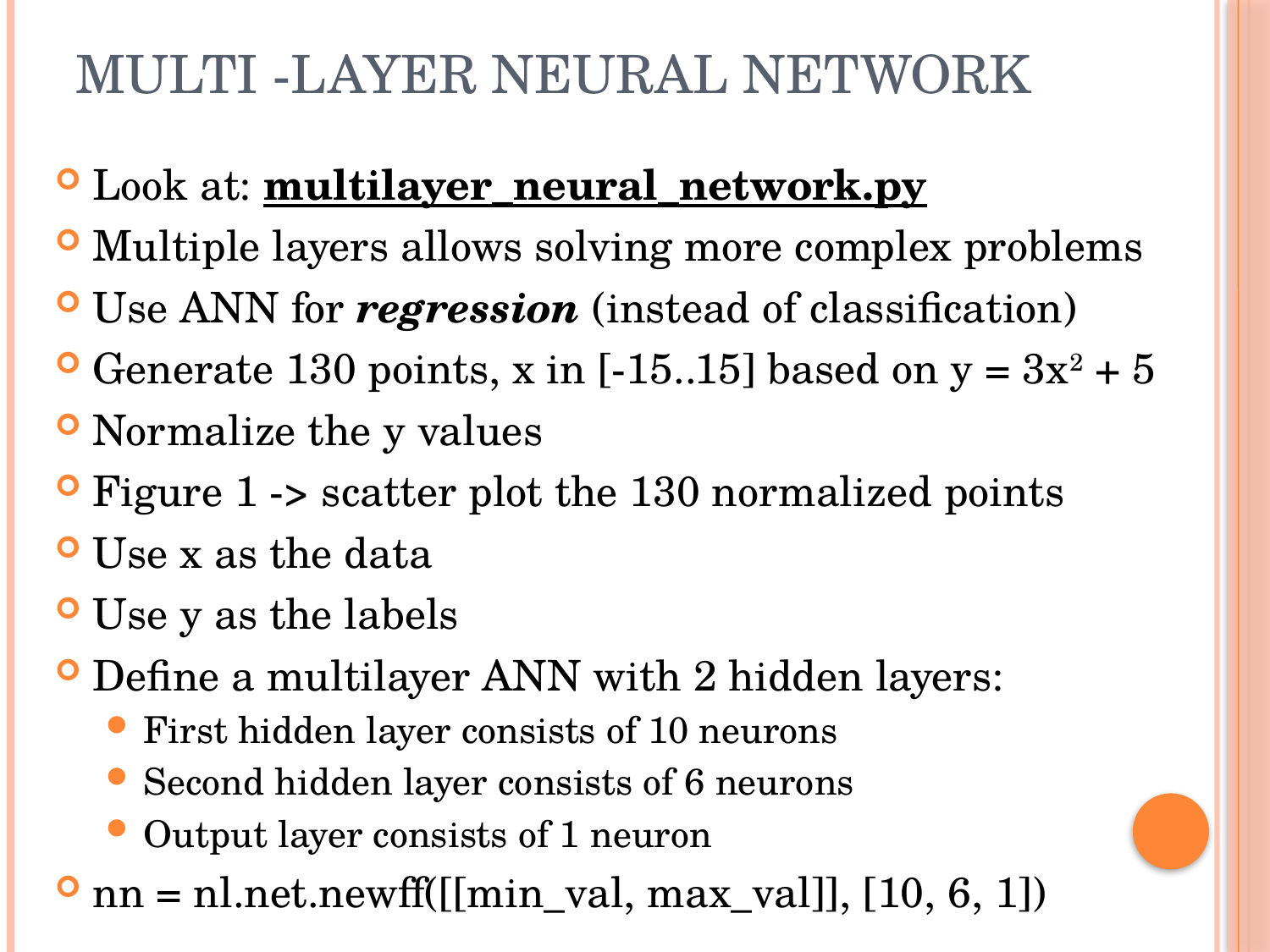

# Multi -Layer Neural Network
Look at: multilayer_neural_network.py
Multiple layers allows solving more complex problems
Use ANN for regression (instead of classification)
Generate 130 points, x in [-15..15] based on y = 3x2 + 5
Normalize the y values
Figure 1 -> scatter plot the 130 normalized points
Use x as the data
Use y as the labels
Define a multilayer ANN with 2 hidden layers:
First hidden layer consists of 10 neurons
Second hidden layer consists of 6 neurons
Output layer consists of 1 neuron
nn = nl.net.newff([[min_val, max_val]], [10, 6, 1])